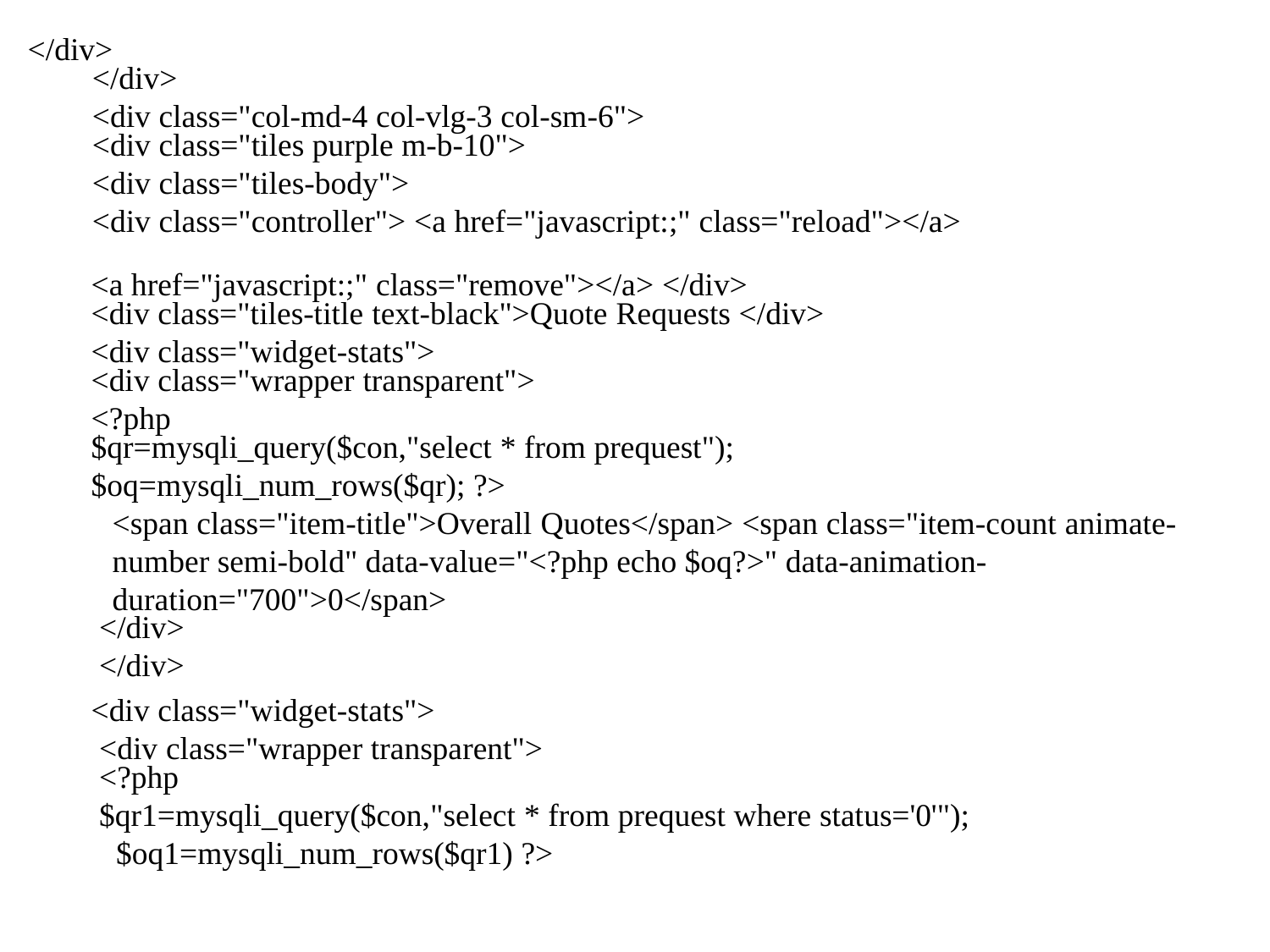

</div>
        </div>
        <div class="col-md-4 col-vlg-3 col-sm-6">
        <div class="tiles purple m-b-10">
        <div class="tiles-body">
        <div class="controller"> <a href="javascript:;" class="reload"></a>
<a href="javascript:;" class="remove"></a> </div>
<div class="tiles-title text-black">Quote Requests </div>
<div class="widget-stats">
<div class="wrapper transparent">
<?php
$qr=mysqli_query($con,"select * from prequest");
$oq=mysqli_num_rows($qr); ?>
<span class="item-title">Overall Quotes</span> <span class="item-count animate- number semi-bold" data-value="<?php echo $oq?>" data-animation- duration="700">0</span>
 </div>
 </div>
<div class="widget-stats">
 <div class="wrapper transparent">
 <?php
 $qr1=mysqli_query($con,"select * from prequest where status='0'");
           $oq1=mysqli_num_rows($qr1) ?>